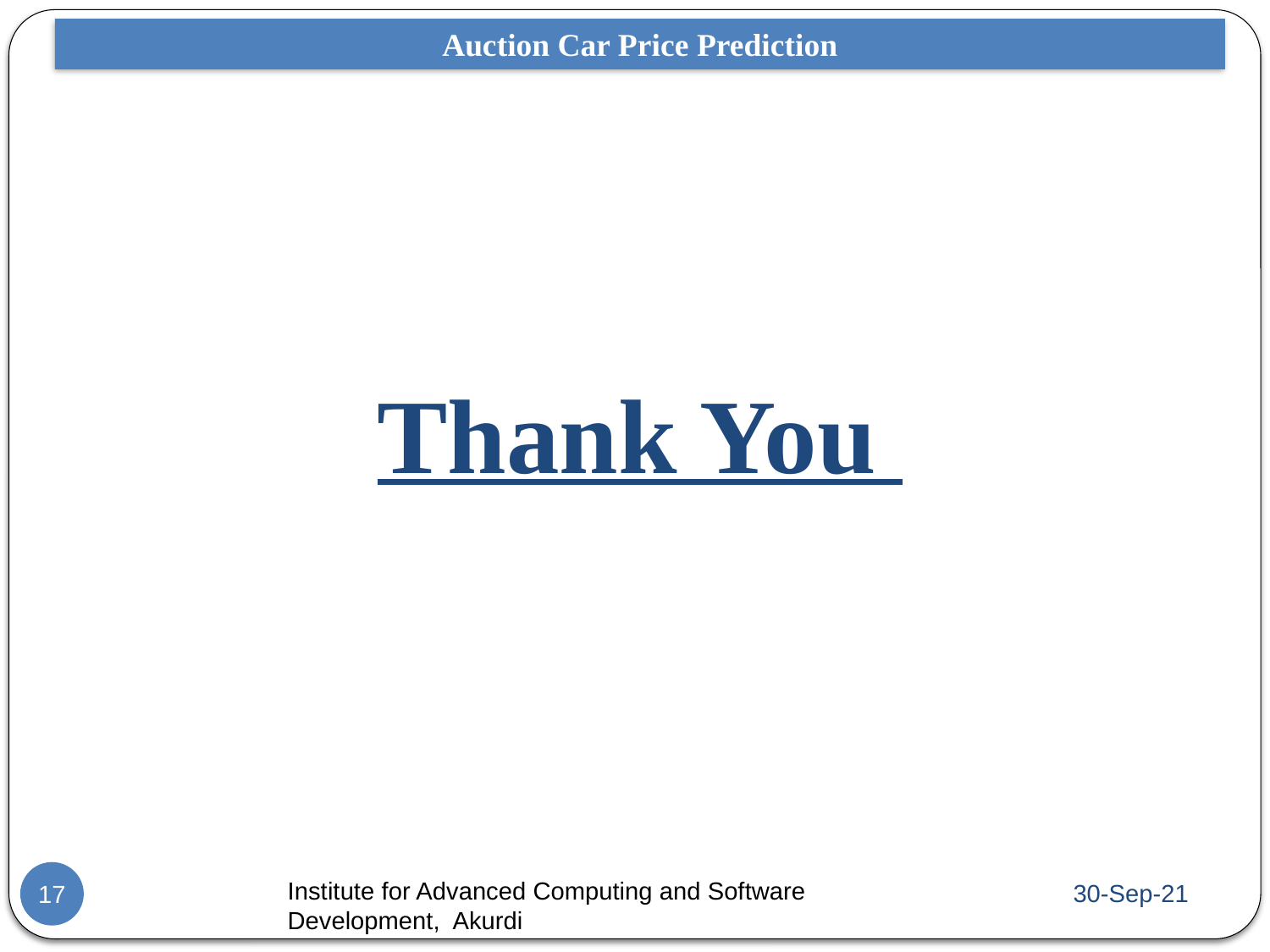

Auction Car Price Prediction
# Thank You
30-Sep-21
17
Institute for Advanced Computing and Software Development,  Akurdi